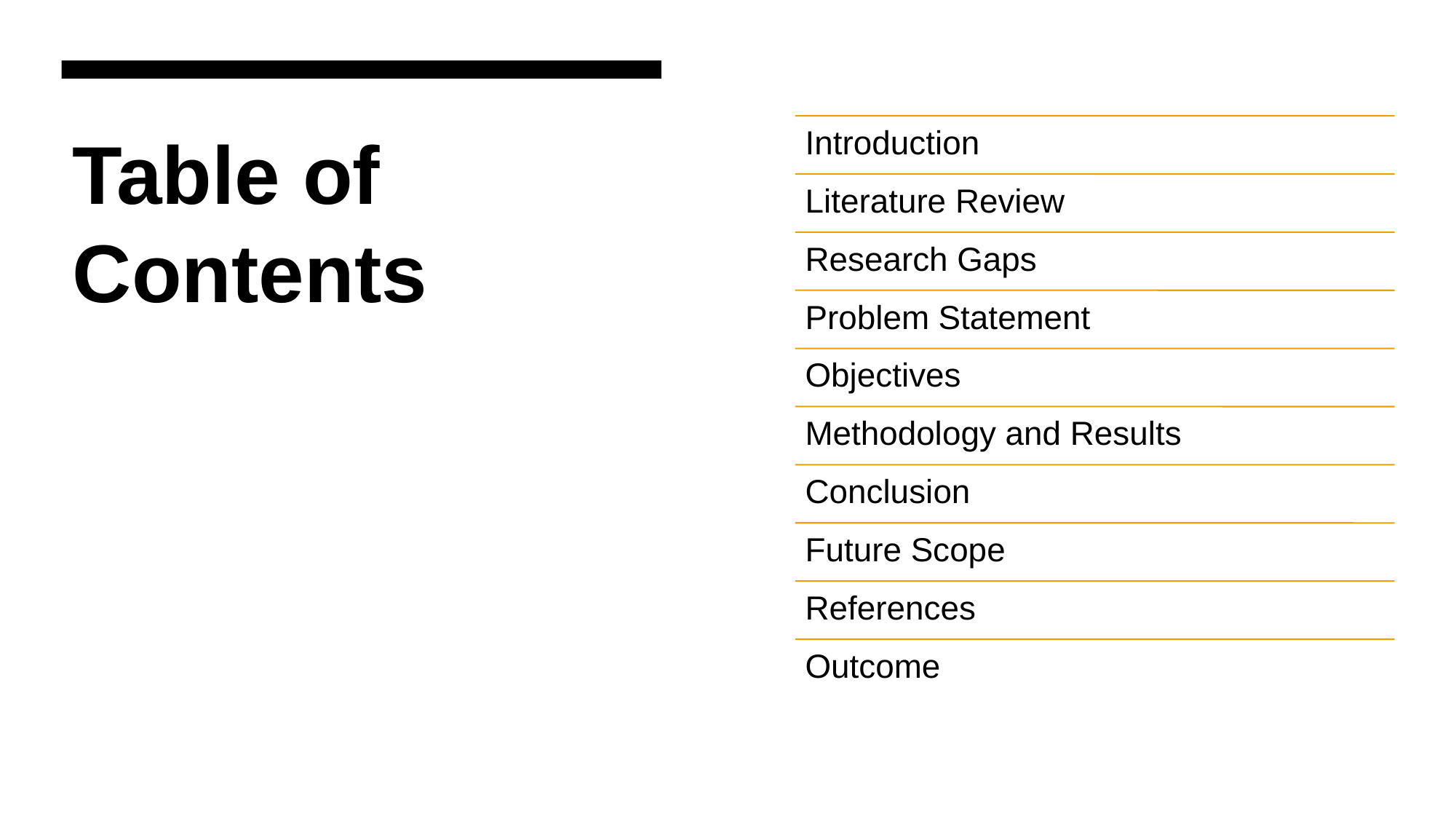

Introduction
Literature Review
Research Gaps
Problem Statement
Objectives
Methodology and Results
Conclusion
Future Scope
References
Outcome
# Table of Contents